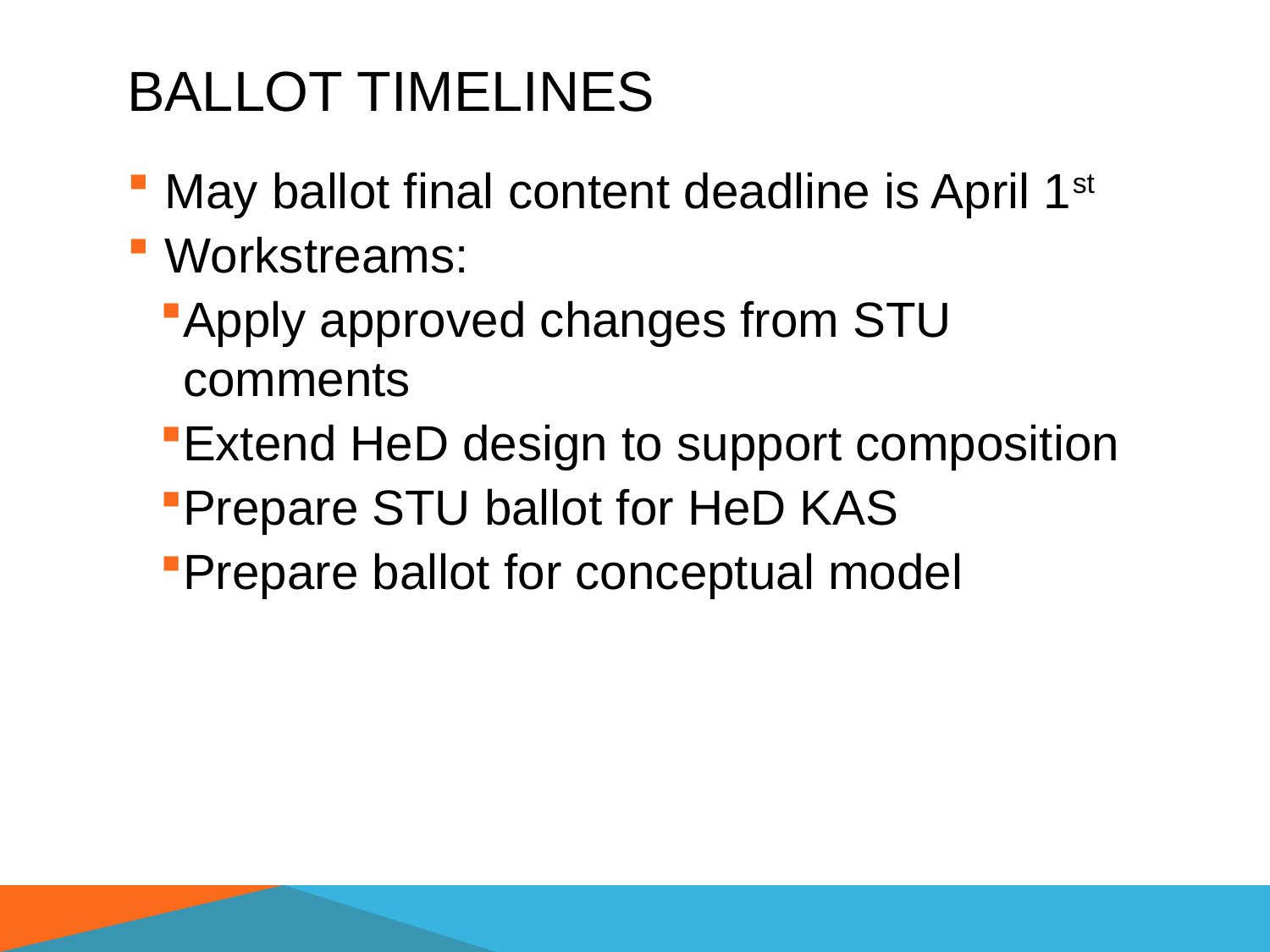

# Ballot Timelines
 May ballot final content deadline is April 1st
 Workstreams:
Apply approved changes from STU comments
Extend HeD design to support composition
Prepare STU ballot for HeD KAS
Prepare ballot for conceptual model